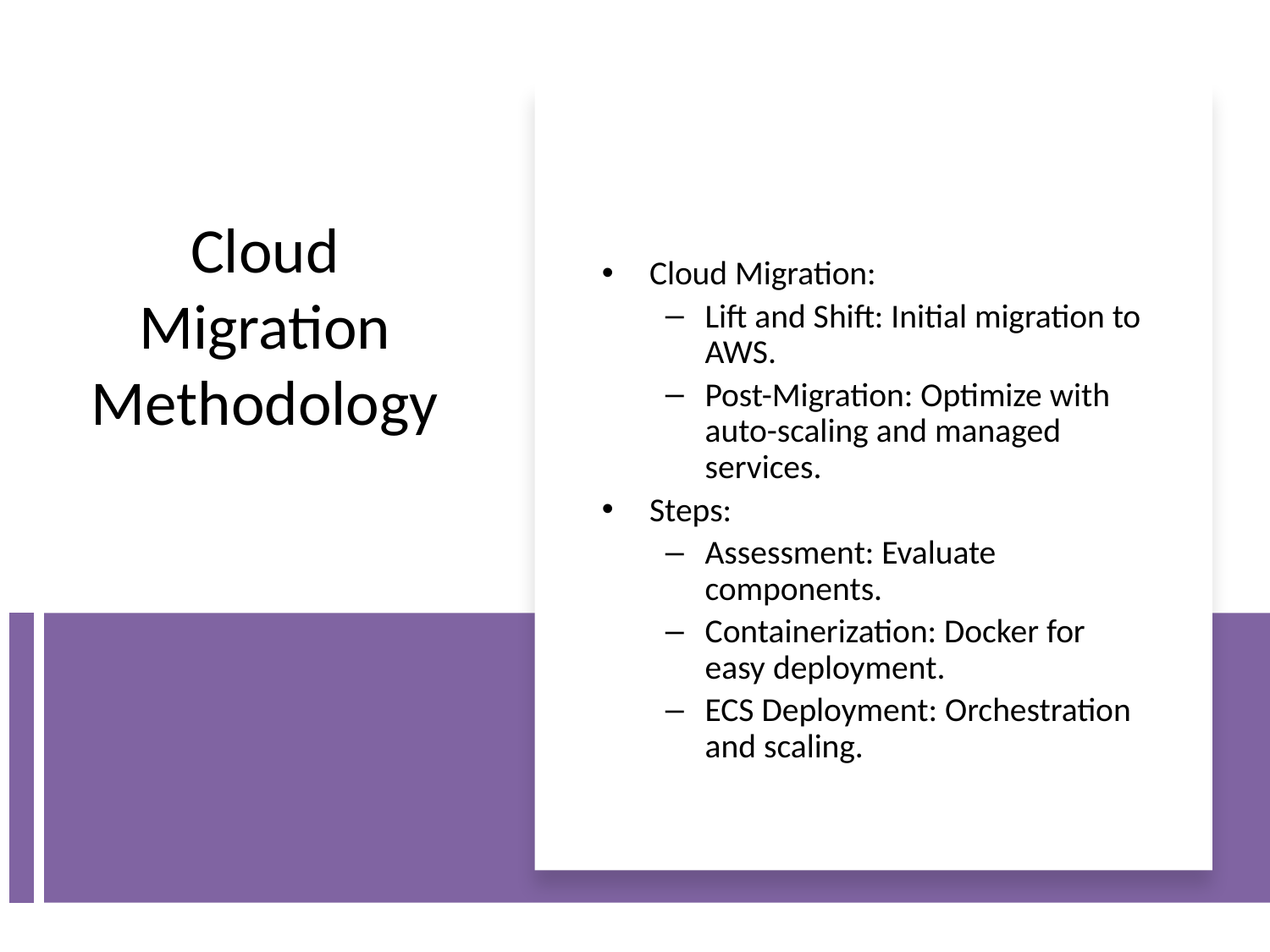

Cloud Migration:
Lift and Shift: Initial migration to AWS.
Post-Migration: Optimize with auto-scaling and managed services.
Steps:
Assessment: Evaluate components.
Containerization: Docker for easy deployment.
ECS Deployment: Orchestration and scaling.
# Cloud Migration Methodology